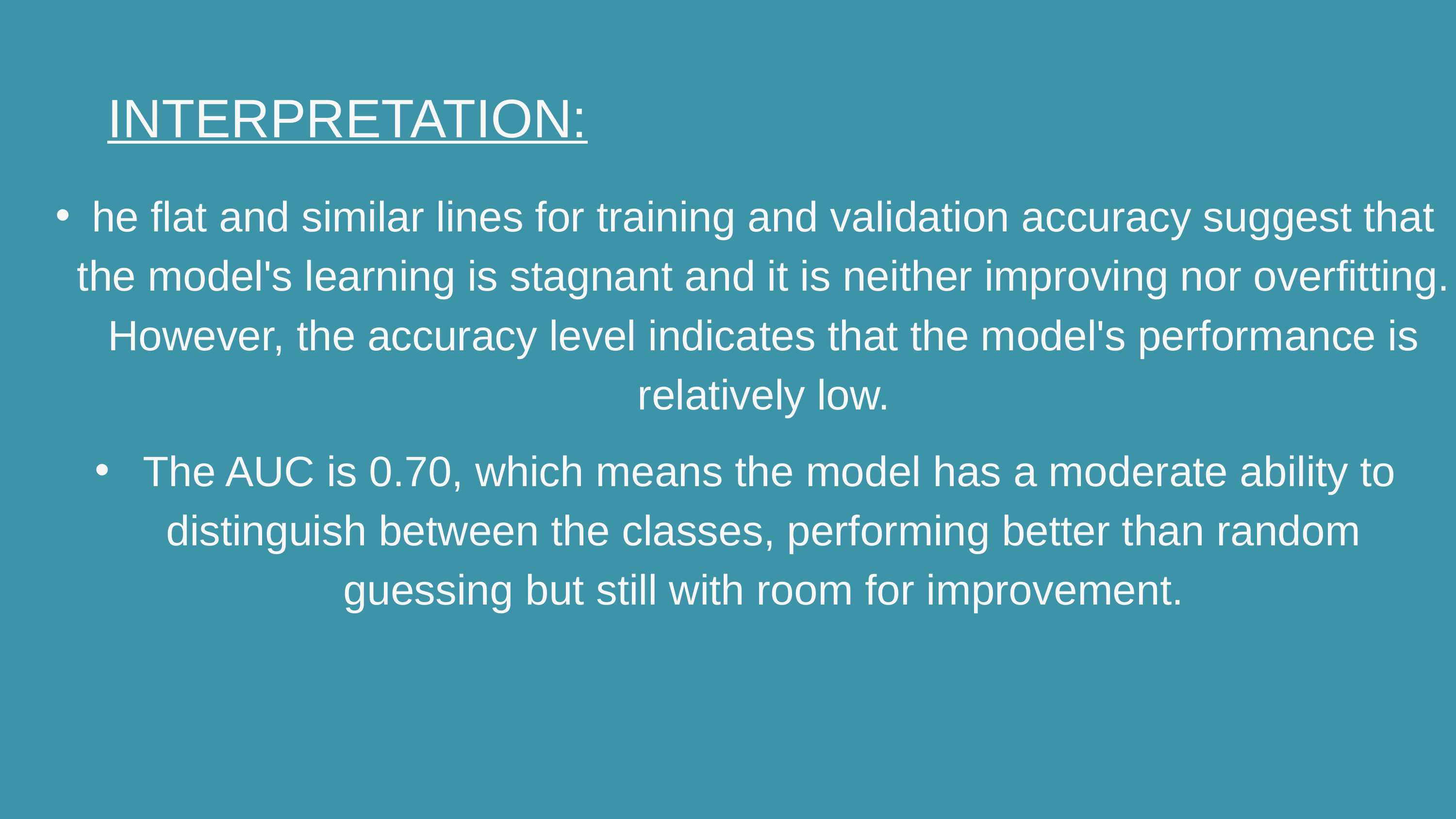

INTERPRETATION:
he flat and similar lines for training and validation accuracy suggest that the model's learning is stagnant and it is neither improving nor overfitting. However, the accuracy level indicates that the model's performance is relatively low.
 The AUC is 0.70, which means the model has a moderate ability to distinguish between the classes, performing better than random guessing but still with room for improvement.